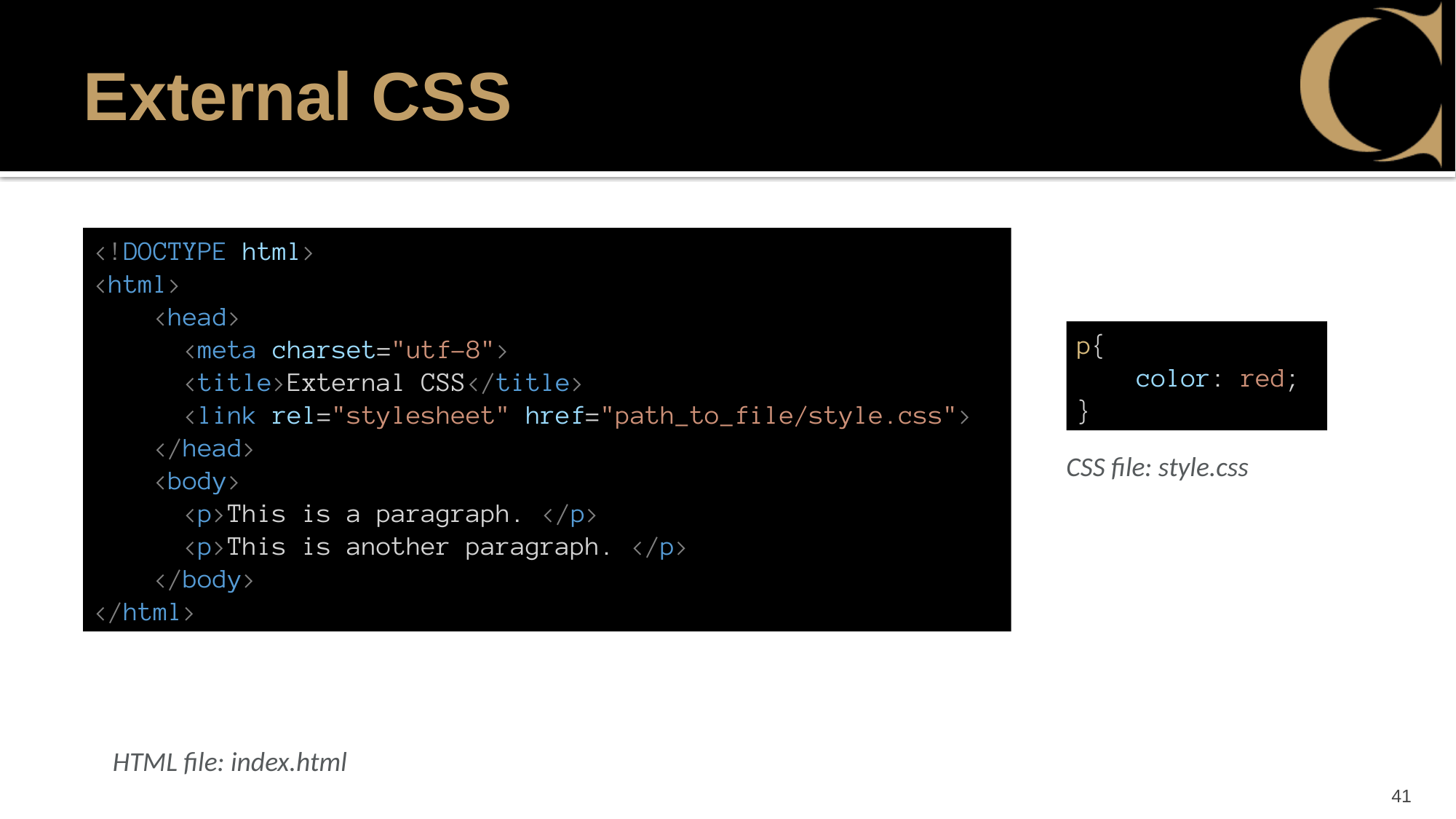

# External CSS

<!DOCTYPE html>
<html>
    <head>
      <meta charset="utf-8">
      <title>External CSS</title>
      <link rel="stylesheet" href="path_to_file/style.css">
    </head>
    <body>
      <p>This is a paragraph. </p>
      <p>This is another paragraph. </p>
    </body>
</html>
p{
    color: red;
}
CSS file: style.css
HTML file: index.html
41